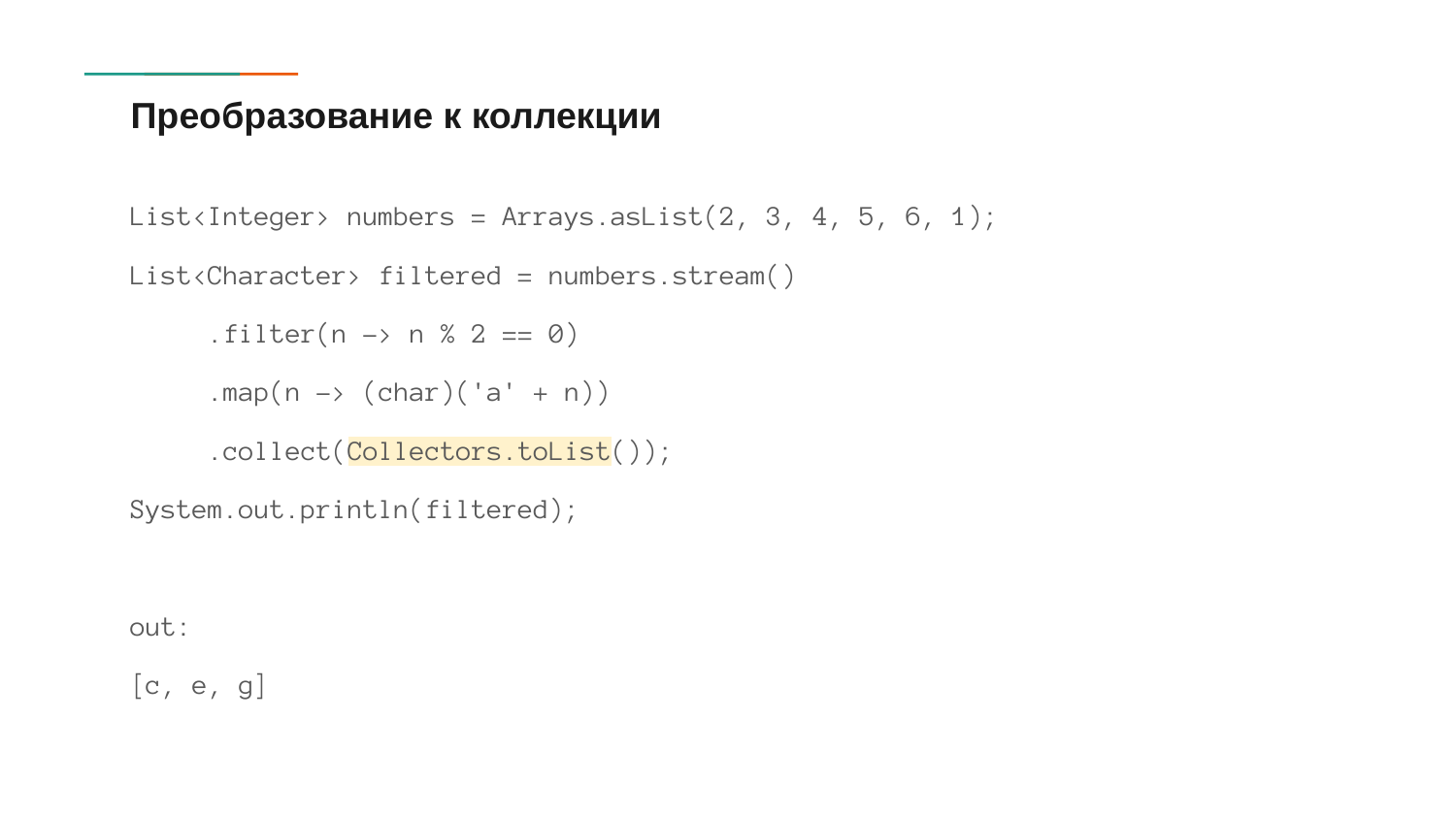

# Преобразование к коллекции
List<Integer> numbers = Arrays.asList(2, 3, 4, 5, 6, 1);
List<Character> filtered = numbers.stream()
     .filter(n -> n % 2 == 0)
     .map(n -> (char)('a' + n))
     .collect(Collectors.toList());
System.out.println(filtered);

out:
[c, e, g]